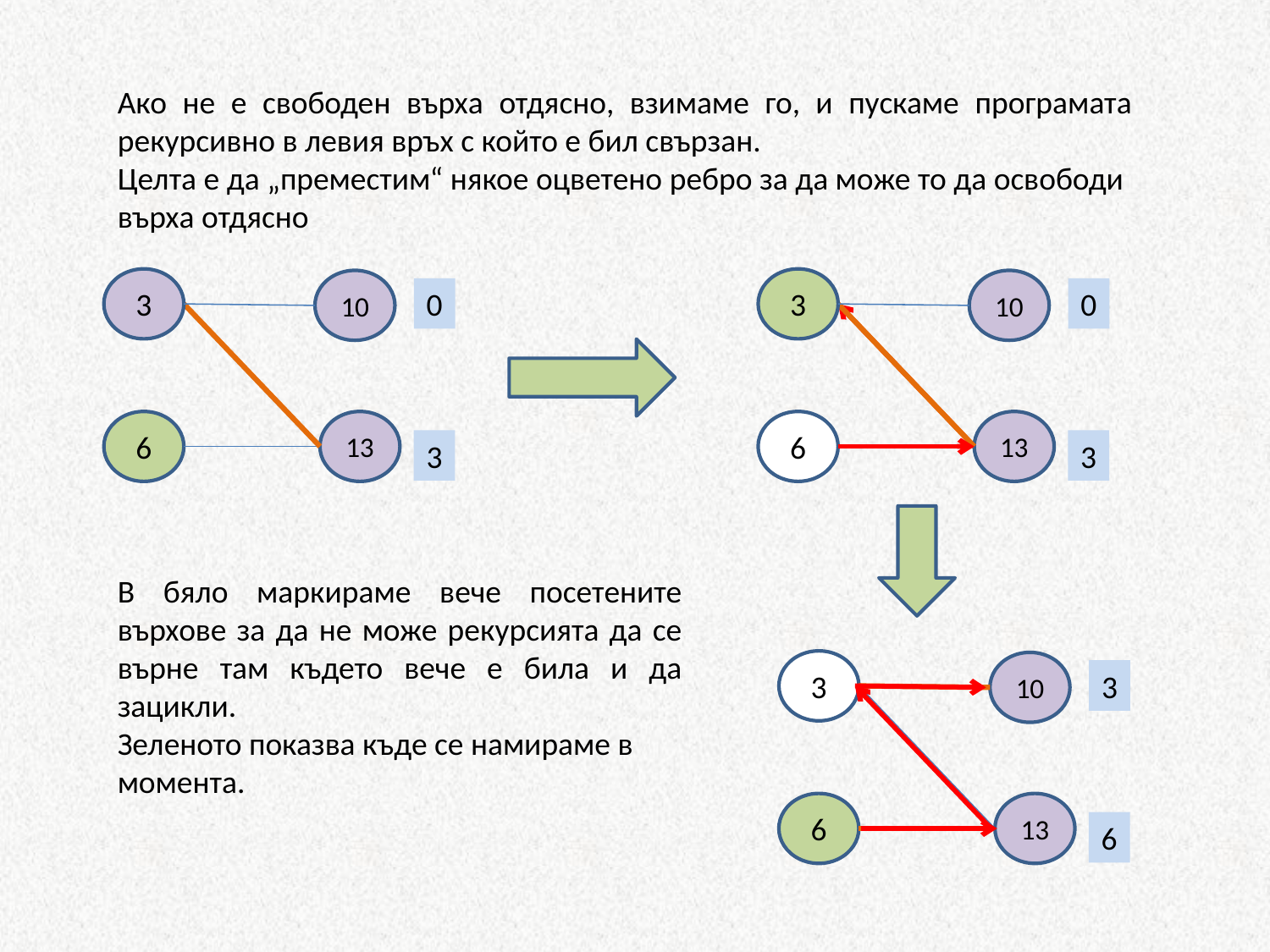

Ако не е свободен върха отдясно, взимаме го, и пускаме програмата рекурсивно в левия връх с който е бил свързан.
Целта е да „преместим“ някое оцветено ребро за да може то да освободи върха отдясно
3
10
0
6
13
3
3
10
0
6
13
3

В бяло маркираме вече посетените върхове за да не може рекурсията да се върне там където вече е била и да зацикли.
Зеленото показва къде се намираме в момента.
3
10
3
6
13
6